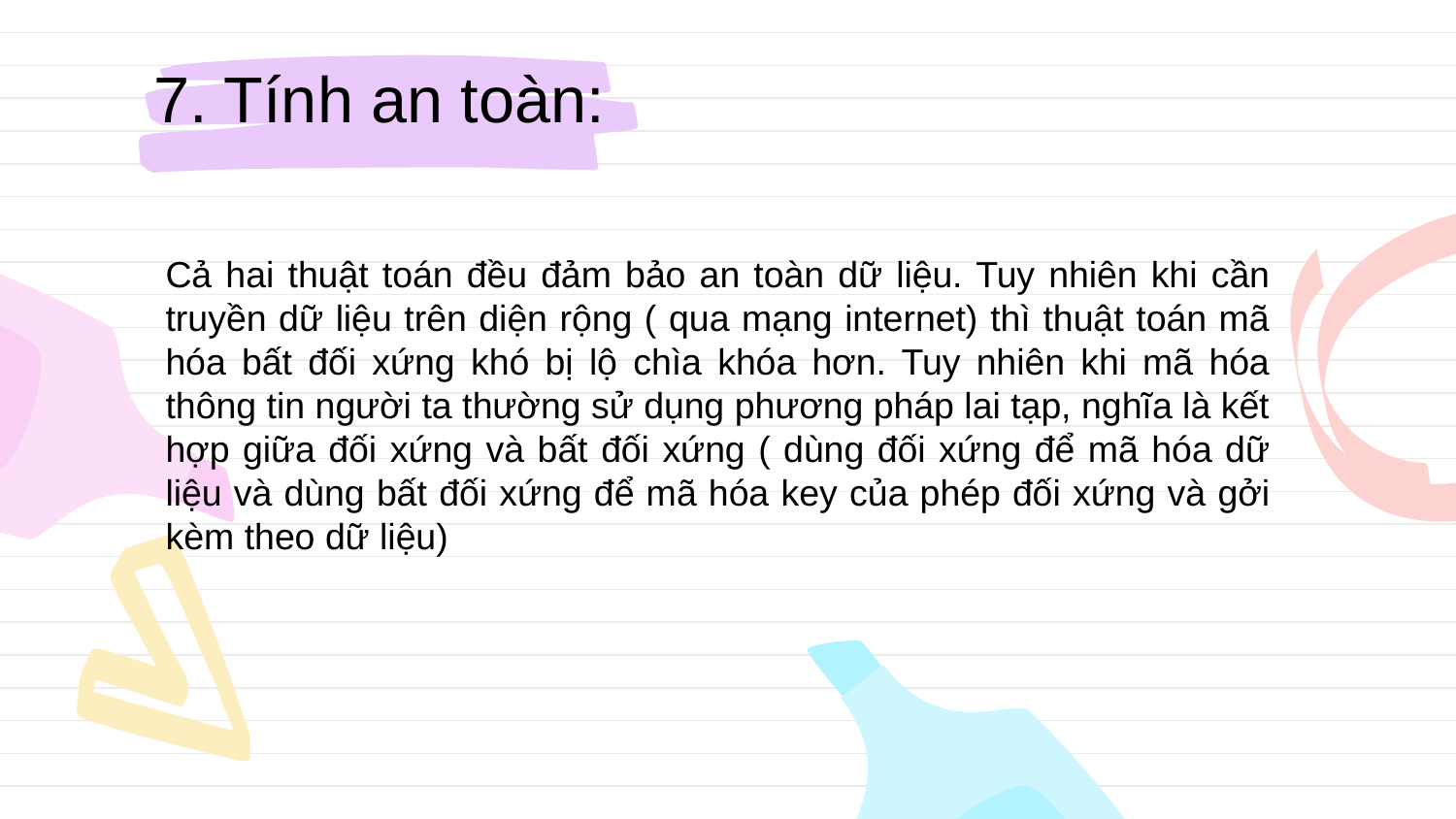

7. Tính an toàn:

Cả hai thuật toán đều đảm bảo an toàn dữ liệu. Tuy nhiên khi cần truyền dữ liệu trên diện rộng ( qua mạng internet) thì thuật toán mã hóa bất đối xứng khó bị lộ chìa khóa hơn. Tuy nhiên khi mã hóa thông tin người ta thường sử dụng phương pháp lai tạp, nghĩa là kết hợp giữa đối xứng và bất đối xứng ( dùng đối xứng để mã hóa dữ liệu và dùng bất đối xứng để mã hóa key của phép đối xứng và gởi kèm theo dữ liệu)